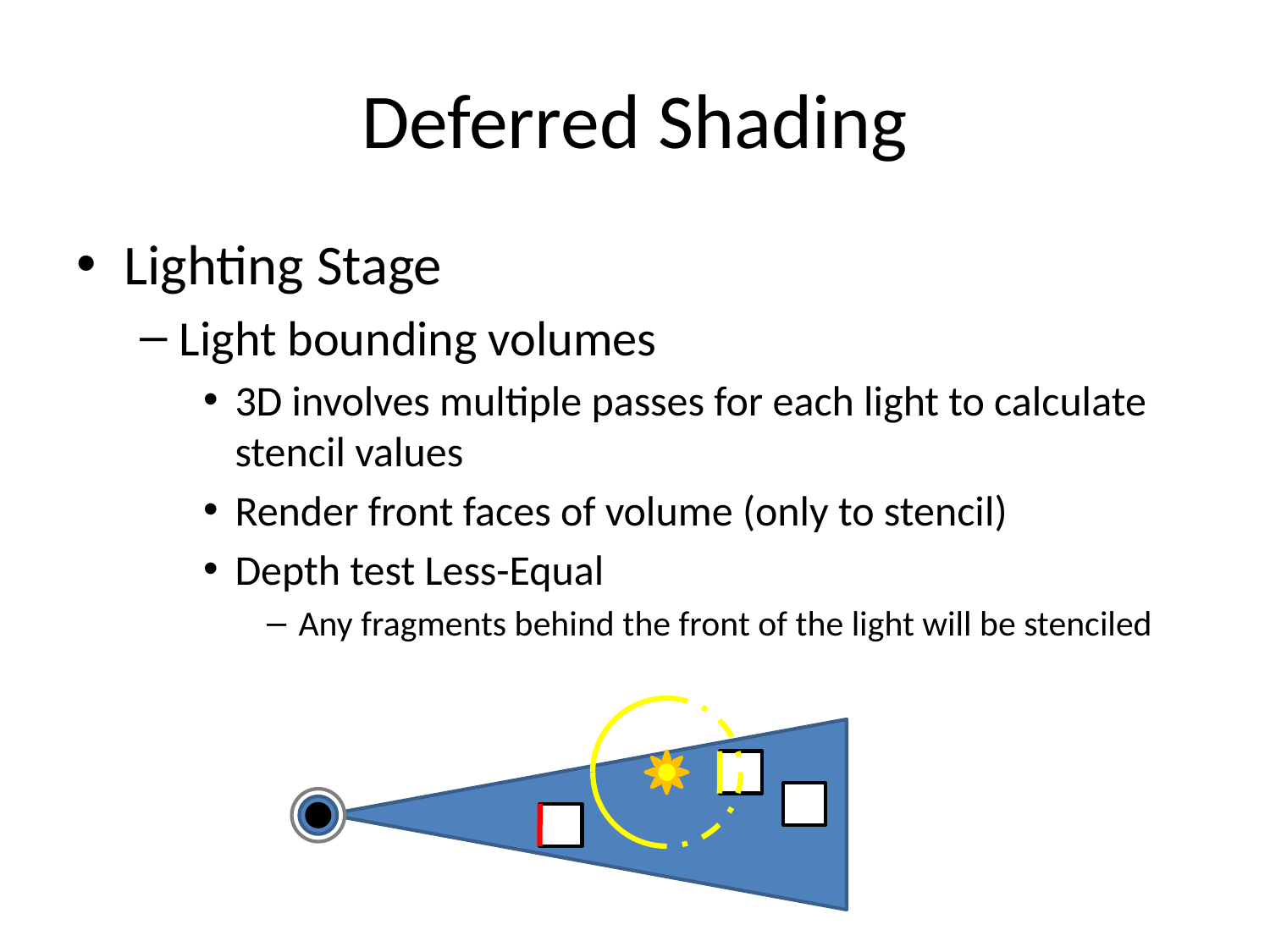

# Deferred Shading
Lighting Stage
Light bounding volumes
3D involves multiple passes for each light to calculate stencil values
Render front faces of volume (only to stencil)
Depth test Less-Equal
Any fragments behind the front of the light will be stenciled